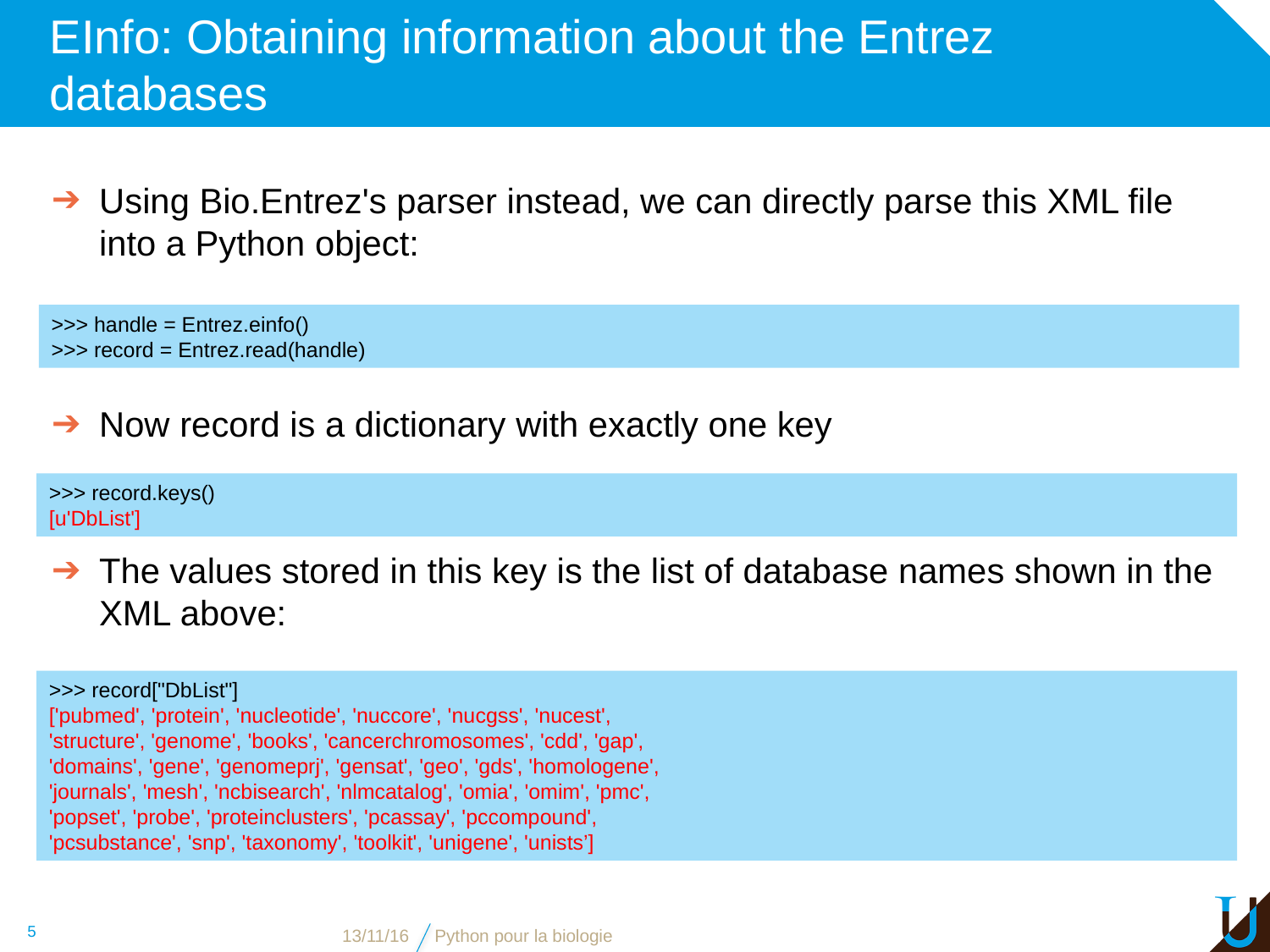

# EInfo: Obtaining information about the Entrez databases
Using Bio.Entrez's parser instead, we can directly parse this XML file into a Python object:

>>> handle = Entrez.einfo()
>>> record = Entrez.read(handle)
Now record is a dictionary with exactly one key

>>> record.keys()
[u'DbList']
The values stored in this key is the list of database names shown in the XML above:

>>> record["DbList"]
['pubmed', 'protein', 'nucleotide', 'nuccore', 'nucgss', 'nucest',
'structure', 'genome', 'books', 'cancerchromosomes', 'cdd', 'gap',
'domains', 'gene', 'genomeprj', 'gensat', 'geo', 'gds', 'homologene',
'journals', 'mesh', 'ncbisearch', 'nlmcatalog', 'omia', 'omim', 'pmc',
'popset', 'probe', 'proteinclusters', 'pcassay', 'pccompound',
'pcsubstance', 'snp', 'taxonomy', 'toolkit', 'unigene', 'unists’]
5
13/11/16
Python pour la biologie